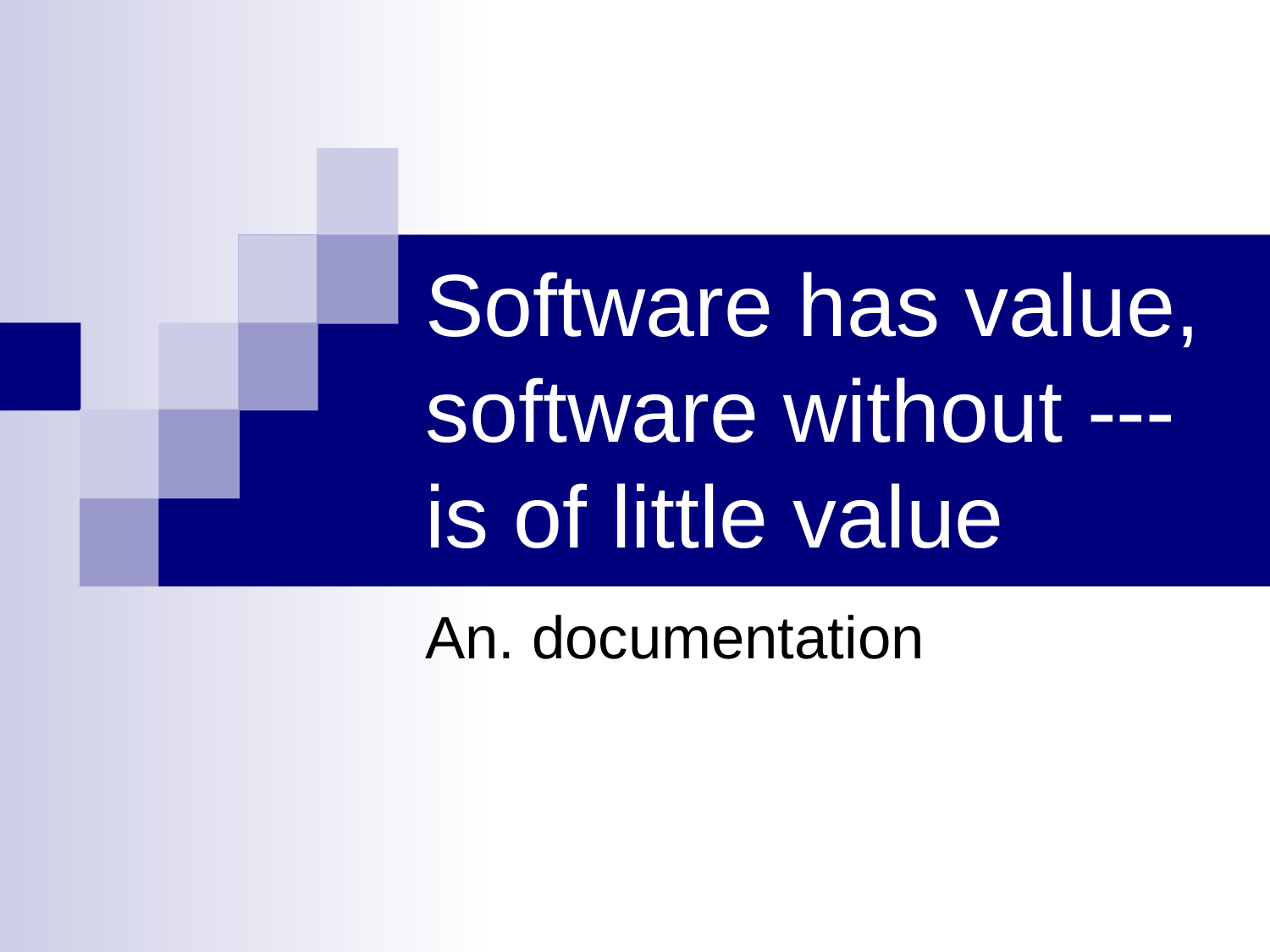

# Software has value, software without --- is of little value
An. documentation